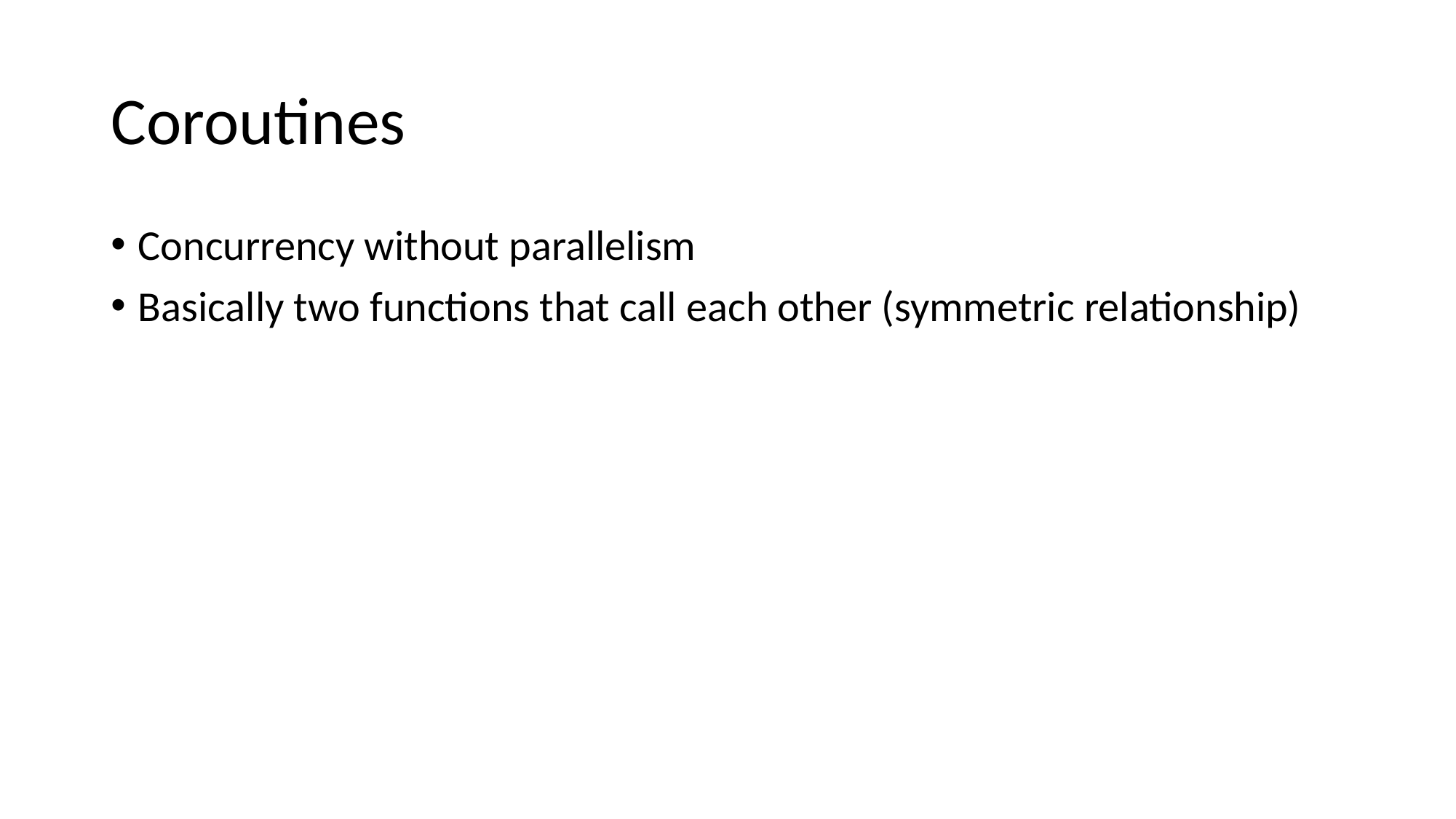

# Coroutines
Concurrency without parallelism
Basically two functions that call each other (symmetric relationship)